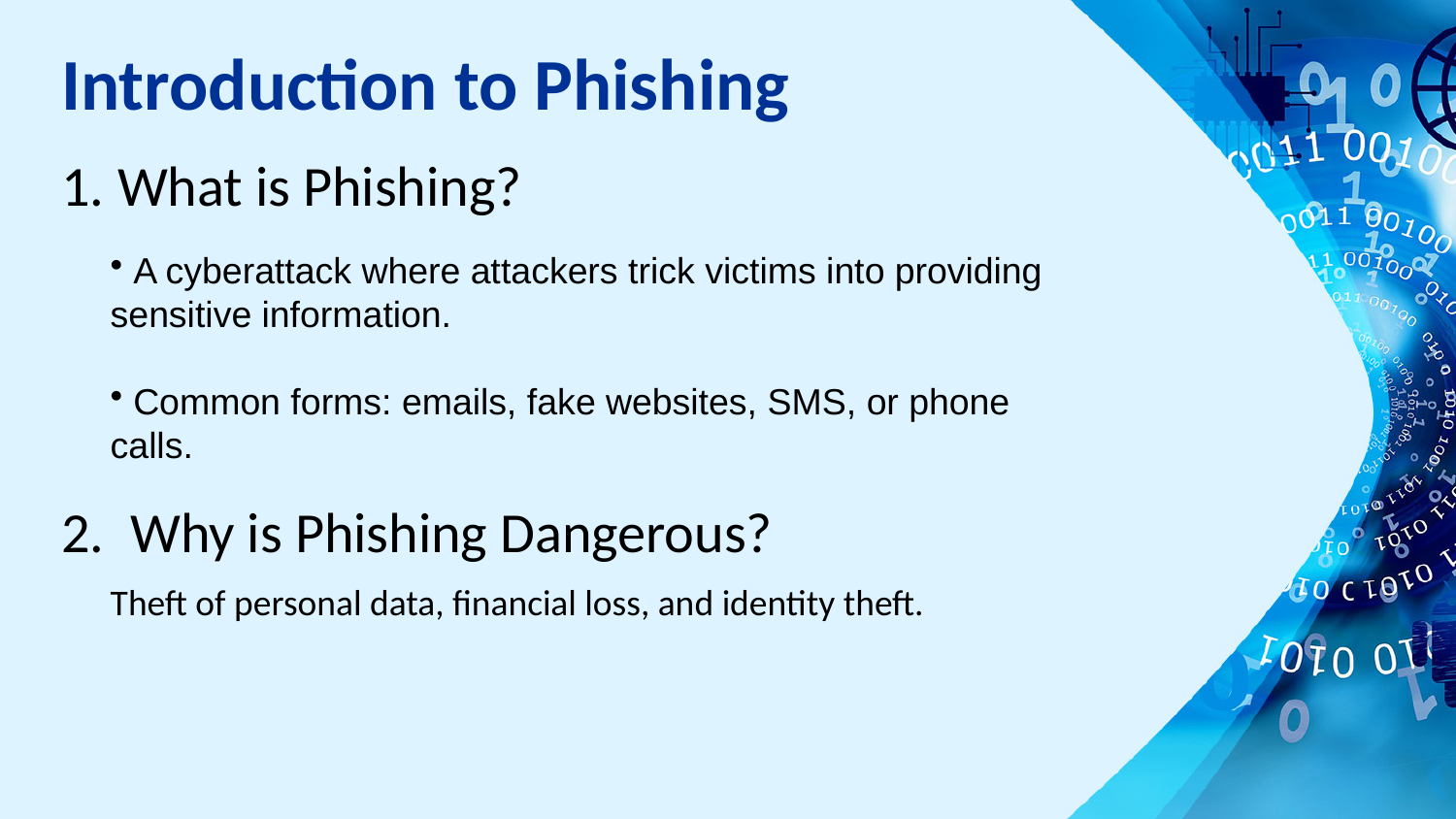

# Introduction to Phishing
1. What is Phishing?

 A cyberattack where attackers trick victims into providing sensitive information.

 Common forms: emails, fake websites, SMS, or phone calls.
2.  Why is Phishing Dangerous?
Theft of personal data, financial loss, and identity theft.